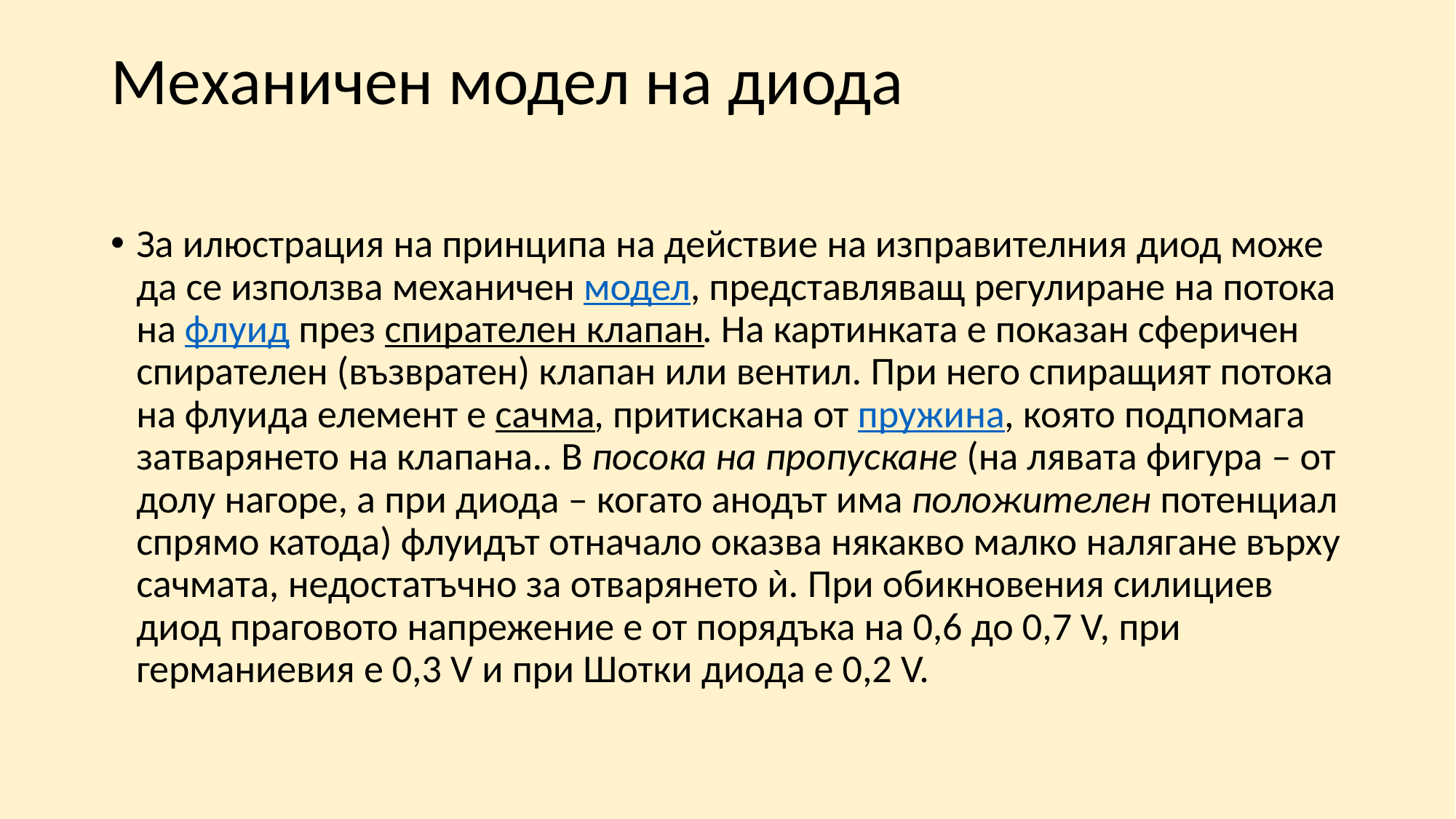

# Механичен модел на диода
За илюстрация на принципа на действие на изправителния диод може да се използва механичен модел, представляващ регулиране на потока на флуид през спирателен клапан. На картинката е показан сферичен спирателен (възвратен) клапан или вентил. При него спиращият потока на флуида елемент е сачма, притискана от пружина, която подпомага затварянето на клапана.. В посока на пропускане (на лявата фигура – от долу нагоре, а при диода – когато анодът има положителен потенциал спрямо катода) флуидът отначало оказва някакво малко налягане върху сачмата, недостатъчно за отварянето ѝ. При обикновения силициев диод праговото напрежение е от порядъка на 0,6 до 0,7 V, при германиевия е 0,3 V и при Шотки диода е 0,2 V.